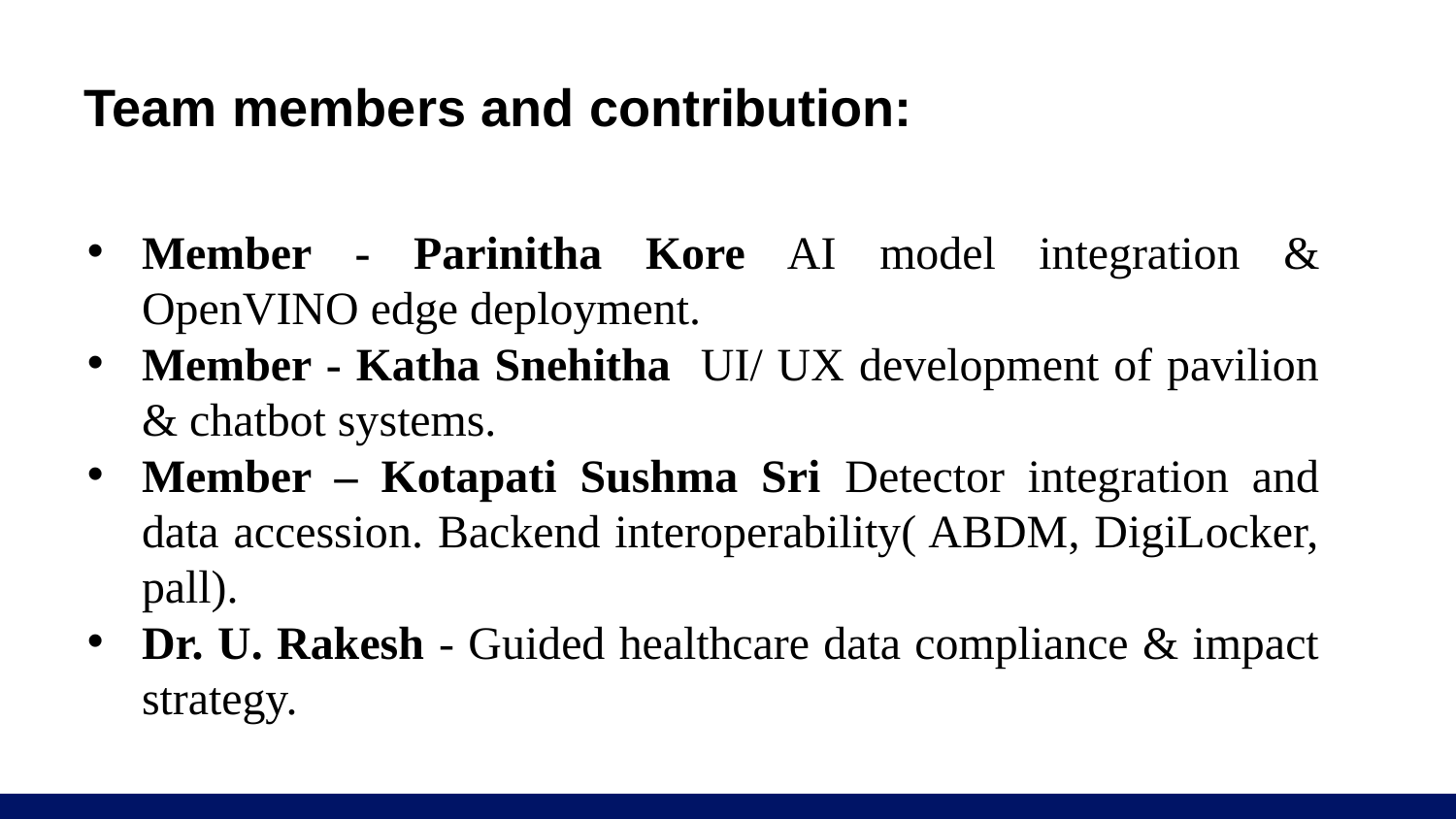

# Team members and contribution:
Member - Parinitha Kore AI model integration & OpenVINO edge deployment.
Member - Katha Snehitha  UI/ UX development of pavilion & chatbot systems.
Member – Kotapati Sushma Sri Detector integration and data accession. Backend interoperability( ABDM, DigiLocker, pall).
Dr. U. Rakesh - Guided healthcare data compliance & impact strategy.